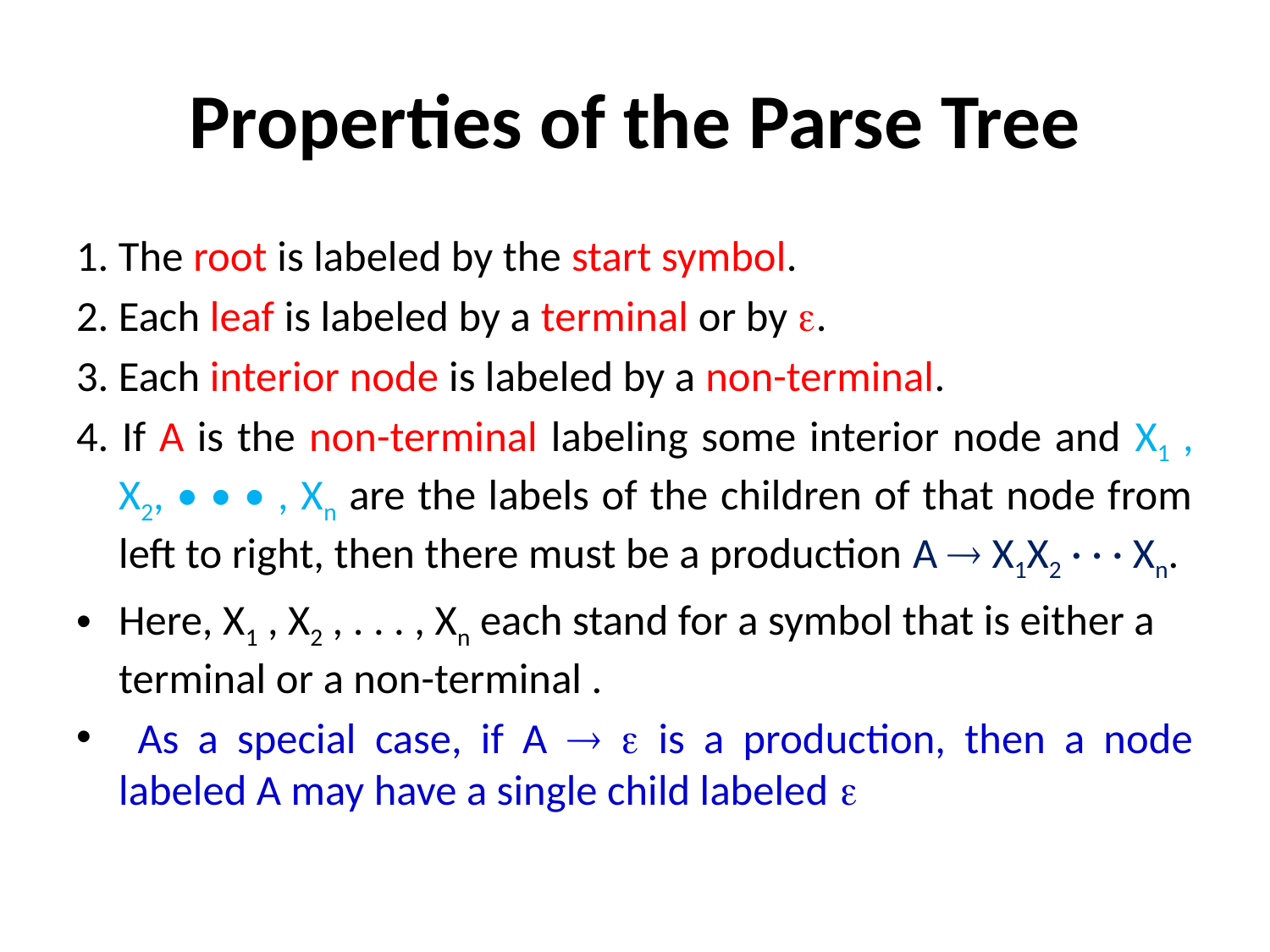

# Properties of the Parse Tree
1. The root is labeled by the start symbol.
2. Each leaf is labeled by a terminal or by ε.
3. Each interior node is labeled by a non-terminal.
4. If A is the non-terminal labeling some interior node and X1 , X2, • • • , Xn are the labels of the children of that node from left to right, then there must be a production A → X1X2 · · · Xn.
Here, X1 , X2 , . . . , Xn each stand for a symbol that is either a terminal or a non-terminal .
 As a special case, if A → ε is a production, then a node labeled A may have a single child labeled ε